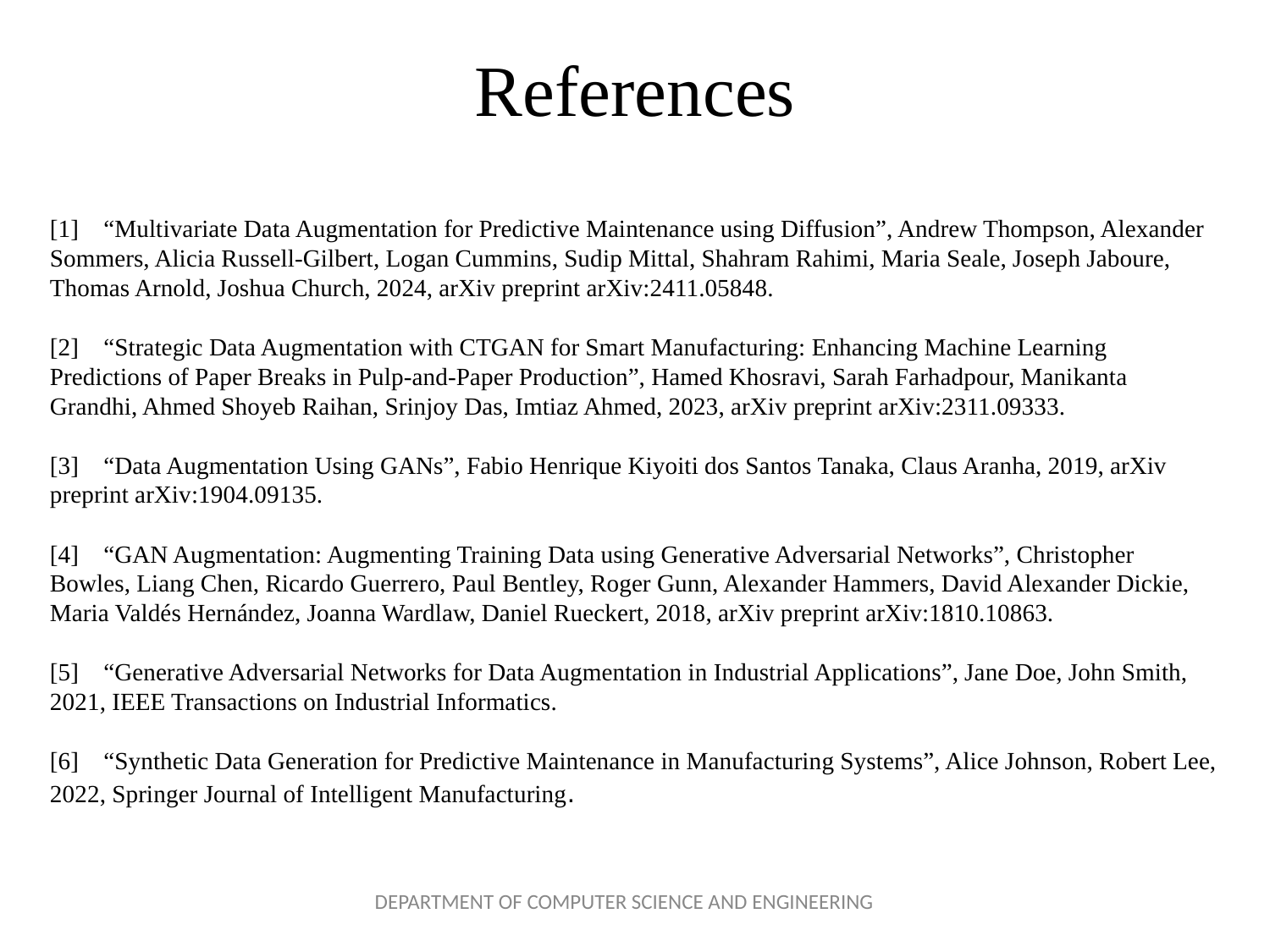

# References

[1] “Multivariate Data Augmentation for Predictive Maintenance using Diffusion”, Andrew Thompson, Alexander Sommers, Alicia Russell-Gilbert, Logan Cummins, Sudip Mittal, Shahram Rahimi, Maria Seale, Joseph Jaboure, Thomas Arnold, Joshua Church, 2024, arXiv preprint arXiv:2411.05848.

[2] “Strategic Data Augmentation with CTGAN for Smart Manufacturing: Enhancing Machine Learning Predictions of Paper Breaks in Pulp-and-Paper Production”, Hamed Khosravi, Sarah Farhadpour, Manikanta Grandhi, Ahmed Shoyeb Raihan, Srinjoy Das, Imtiaz Ahmed, 2023, arXiv preprint arXiv:2311.09333.

[3] “Data Augmentation Using GANs”, Fabio Henrique Kiyoiti dos Santos Tanaka, Claus Aranha, 2019, arXiv preprint arXiv:1904.09135.

[4] “GAN Augmentation: Augmenting Training Data using Generative Adversarial Networks”, Christopher Bowles, Liang Chen, Ricardo Guerrero, Paul Bentley, Roger Gunn, Alexander Hammers, David Alexander Dickie, Maria Valdés Hernández, Joanna Wardlaw, Daniel Rueckert, 2018, arXiv preprint arXiv:1810.10863.

[5] “Generative Adversarial Networks for Data Augmentation in Industrial Applications”, Jane Doe, John Smith, 2021, IEEE Transactions on Industrial Informatics.

[6] “Synthetic Data Generation for Predictive Maintenance in Manufacturing Systems”, Alice Johnson, Robert Lee, 2022, Springer Journal of Intelligent Manufacturing.

DEPARTMENT OF COMPUTER SCIENCE AND ENGINEERING